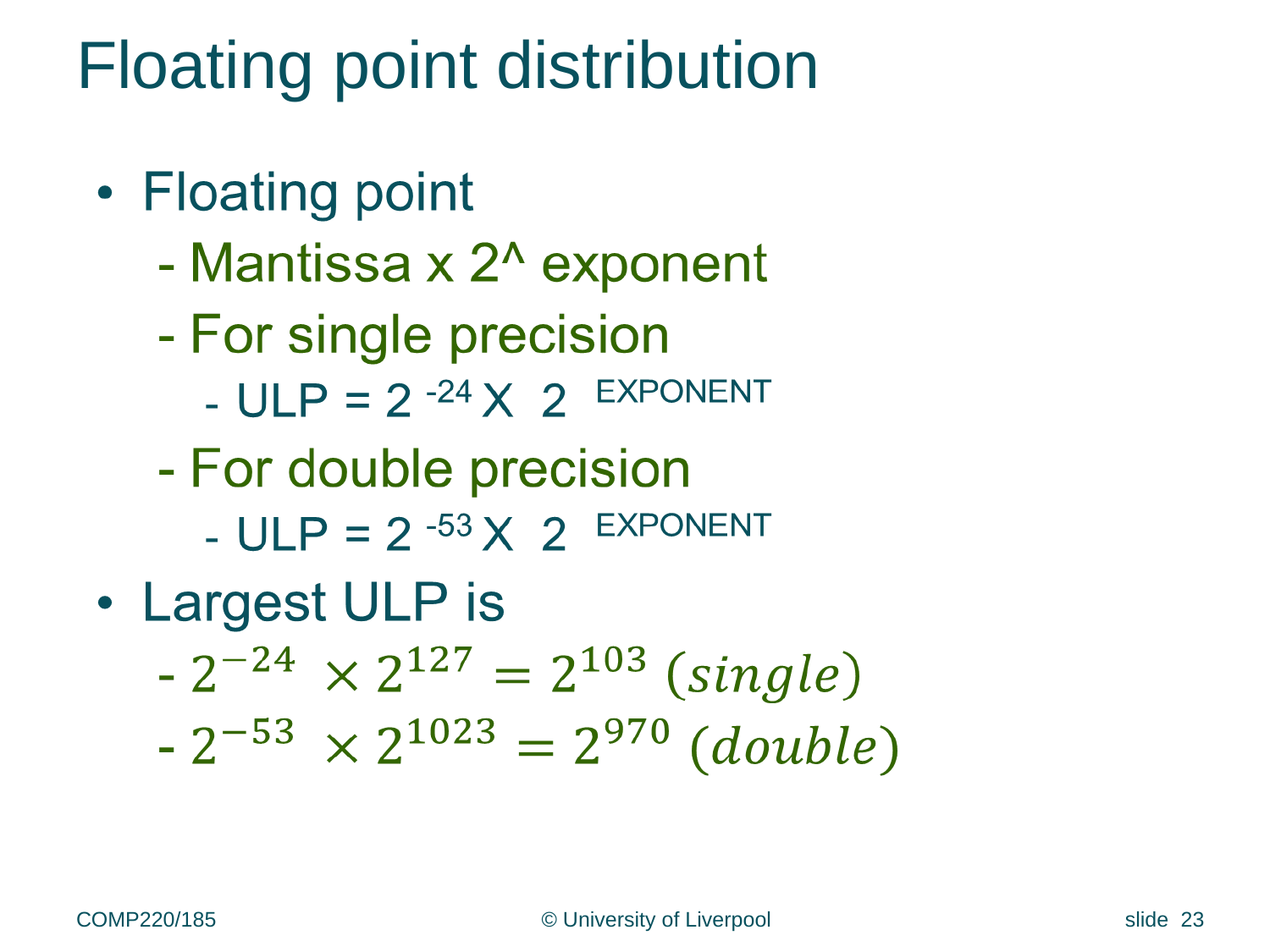

# Floating point distribution

COMP220/185
© University of Liverpool
slide  23